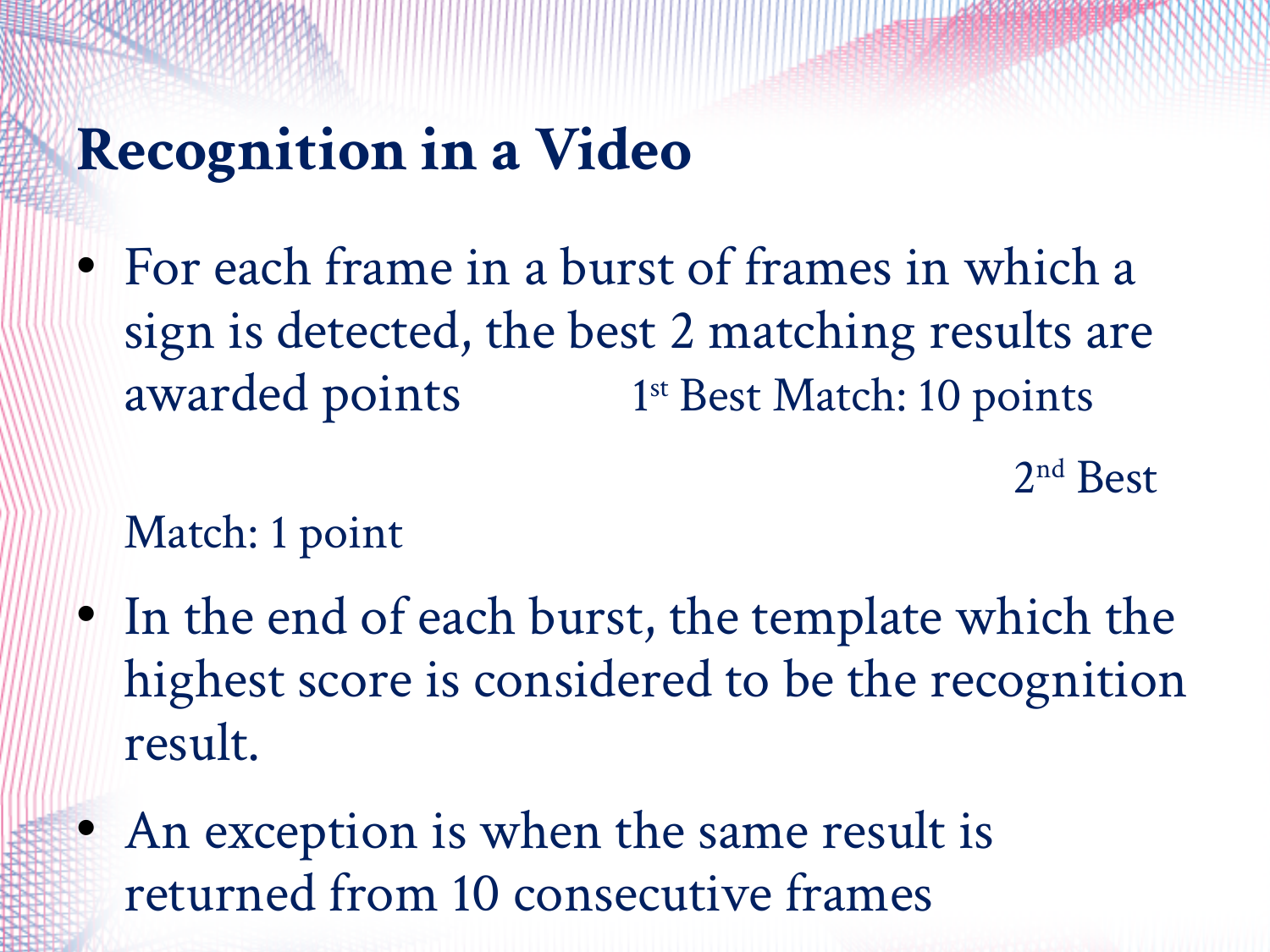

# Recognition in a Video
For each frame in a burst of frames in which a sign is detected, the best 2 matching results are awarded points		1st Best Match: 10 points
								2nd Best Match: 1 point
In the end of each burst, the template which the highest score is considered to be the recognition result.
An exception is when the same result is returned from 10 consecutive frames